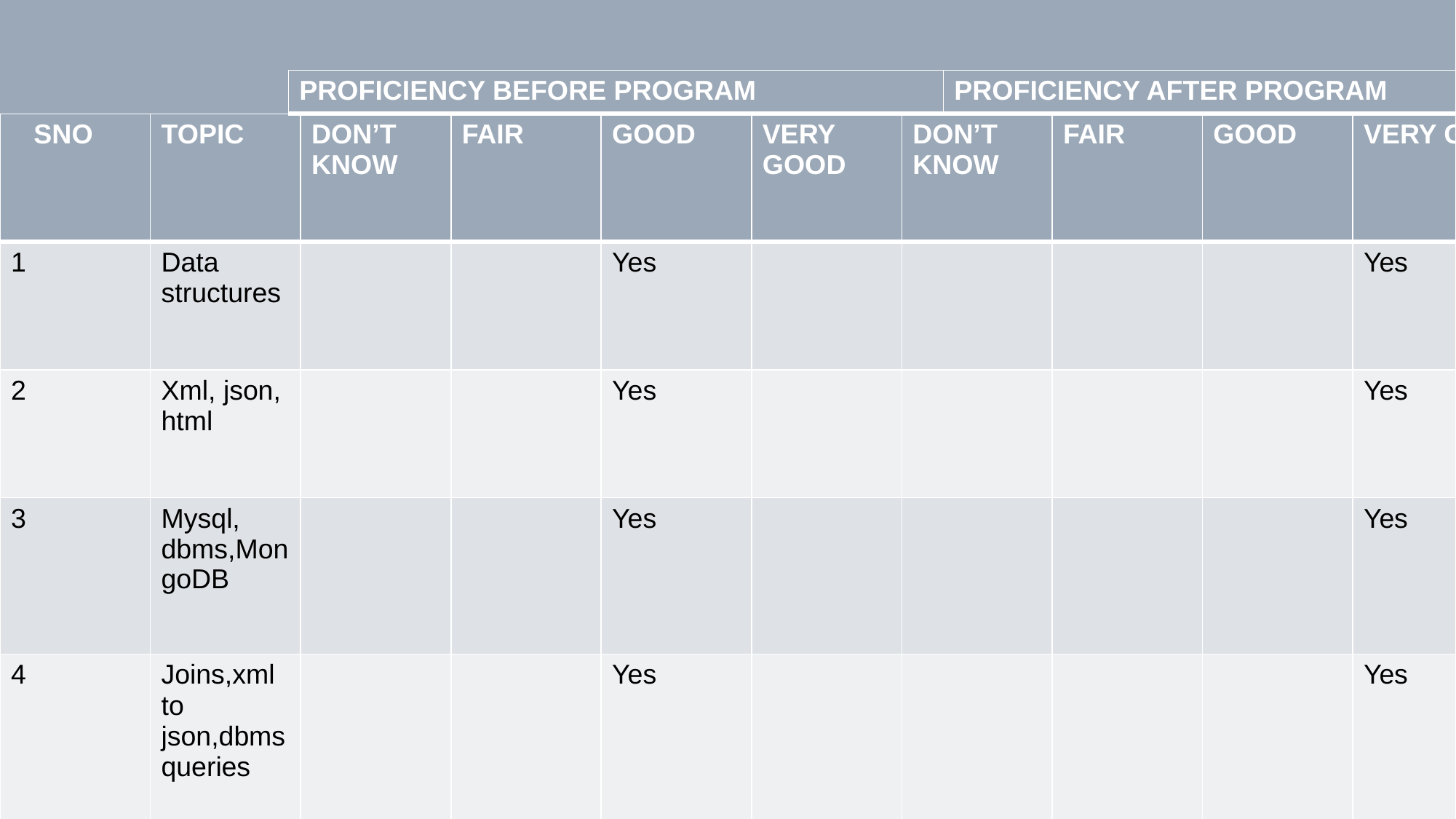

#
| PROFICIENCY BEFORE PROGRAM | PROFICIENCY AFTER PROGRAM |
| --- | --- |
| SNO | TOPIC | DON’T KNOW | FAIR | GOOD | VERY GOOD | DON’T KNOW | FAIR | GOOD | VERY GOOD |
| --- | --- | --- | --- | --- | --- | --- | --- | --- | --- |
| 1 | Data structures |  |  | Yes |  |  |  |  | Yes |
| 2 | Xml, json, html |  |  | Yes |  |  |  |  | Yes |
| 3 | Mysql, dbms,MongoDB |  |  | Yes |  |  |  |  | Yes |
| 4 | Joins,xml to json,dbms queries |  |  | Yes |  |  |  |  | Yes |
| 5 | Workato registration | Yes |  |  |  |  |  |  | Yes |

| ABSTRACT TITLE :   DRIVER DROWSINESS DETECTION (CAR SAFTEY TECHNOLOGY) AUTHORS : SANGAM JOSHNA 217Z1A1252 RAMAVATH GIRIDHAR 217Z1A1246 PRIYA VARSHINI 217Z1A1227 AFFILIATION : NALLA NARSHIMHA REDDY GROUP OF INSTITUTIONS EDUCATION SOCIETY OBJECTIVES : In recent years, driver drowsiness has been one of the major causes of road accidents and can lead to severe physical injuries, deaths and significant economic losses. Statistics indicate the need of a reliable driver drowsiness detection system which could alert the driver before a mishap happens. Methods : These methods have been studied in detail. However, in order to develop an efficient drowsiness detection system, the strengths of the various measures should be combined into a hybrid system. These measures can be divided into four main categories: firstly, image-based measures that are obtained using a camera to analyze the driver’s movements and facial expressions; secondly, biological-based measures that relate to the driver’s bio-signals and can be recorded by placing special sensors on the driver’s body; thirdly, vehicle-based measures, which depend on monitoring the Behavior and movement of the vehicle. Result: The various combinations of the hybrid systems have increased their performance and accuracy. It involves real-time monitoring of the driver's eyes to identify signs of drowsiness, such as eye closure and yawning. By employing techniques like eye detection, feature extraction, and machine learning algorithms like K-Nearest Neighbors and DDD systems. Conclusion : In conclusion, using an accurate drowsiness detection system is one of the essential factors in reducing drowsiness-related car accidents. Furthermore, as the hybrid systems showed that they are highly reliable, they are the best option for drowsiness detection. To develop a system for driver drowsiness detection to prevent accidents from happening because of driver fatigue and sleepiness. Keywords : Driver drowsiness; Image based measures like Eye detection; Yawn detection; Blink pattern monitoring systems. ABSTRACT DRIVER DROWSINESS DETECTION (CAR SAFTEY TECHNOLOGY) AFFILIATION : DEPARTMENT OF INFORMATION TECHNOLOGY, NALLA NARSHIMHA REDDY GROUP OF INSTITUTIONS EDUCATION SOCIETY. The primary objective of this project is to design and implement a car safety technology which is used to prevent major road accidents due to driver negligence and sleepiness due to overtime duties and long journey’s. The misadventure are caused by driver’s fatigue and drowsiness about 20%. It poses a serious problem for which several approaches were proposed. However, they are not suitable for real-time processing. The major challenges faced by these methods are robustness to handle variation in human face and lightning conditions. We aim to implement an intelligent processing system that can reduce road accidents drastically. This approach enables us to identify driver’s face characteristics like eye closure percentage, eye-mouth aspect ratios, blink rate, yawning, head movement, etc. In this system, the driver is continuously monitored by using a webcam. The driver’s face and the eye are detected using cascade classifiers. Eye images are extracted and fed to Custom designed Convolutional Neural Network for classifying whether both left and right eye are closed. Based on the classification, the eye closure score is calculated. If the driver is found to be drowsy, an alarm will be triggered.  Around 20% of all road accidents are fatigue- related, up to 50% on certain roads. The drowsiness detection mini project aims to develop a system using image processing to detect driver fatigue. It involves real-time monitoring of the driver's eyes to identify signs of drowsiness, such as eye closure and yawning. By employing techniques like eye detection, feature extraction, and machine learning algorithms like K-Nearest Neighbors and DDD systems. |  |
| --- | --- |